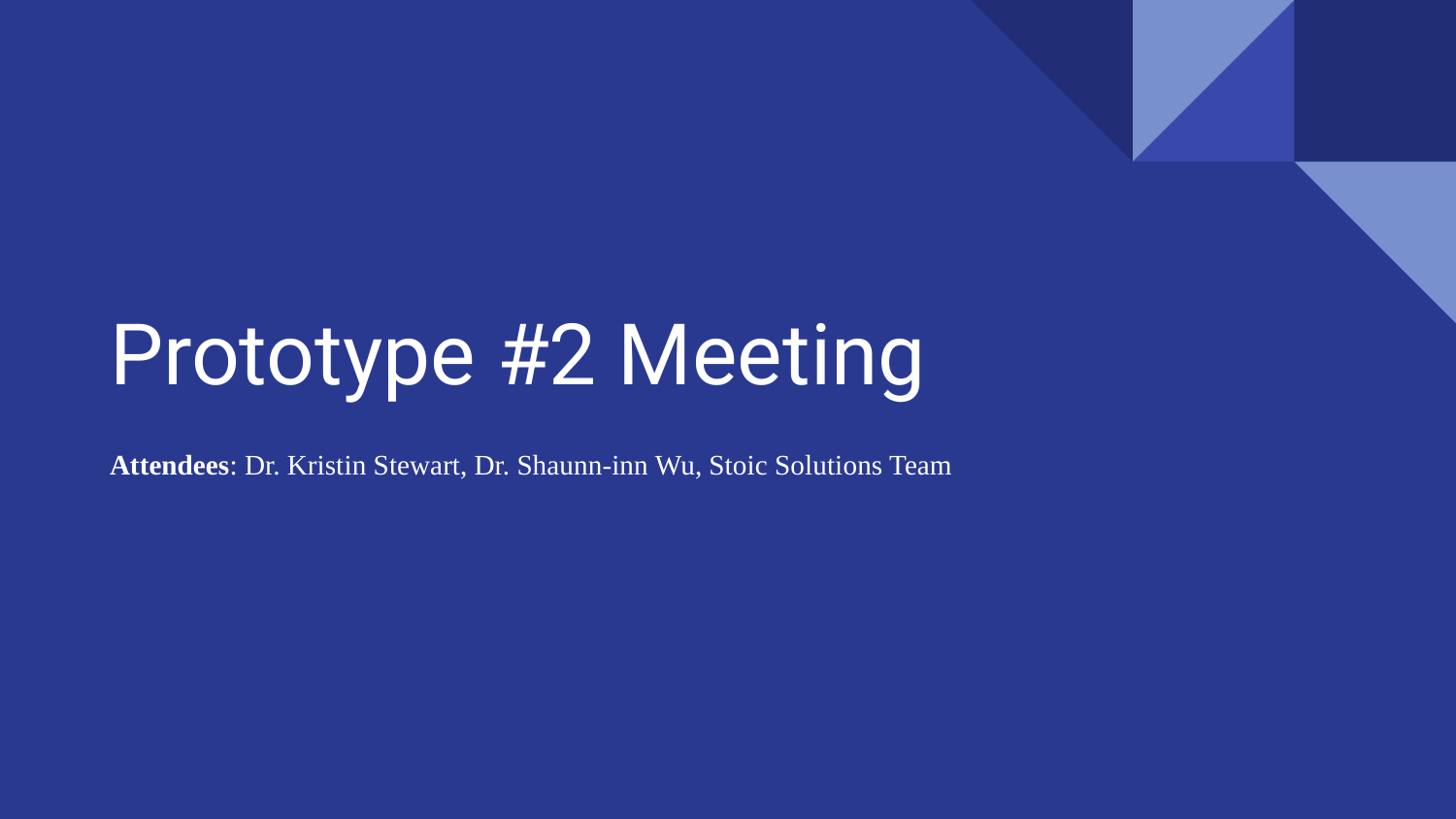

# Prototype #2 Meeting
Attendees: Dr. Kristin Stewart, Dr. Shaunn-inn Wu, Stoic Solutions Team